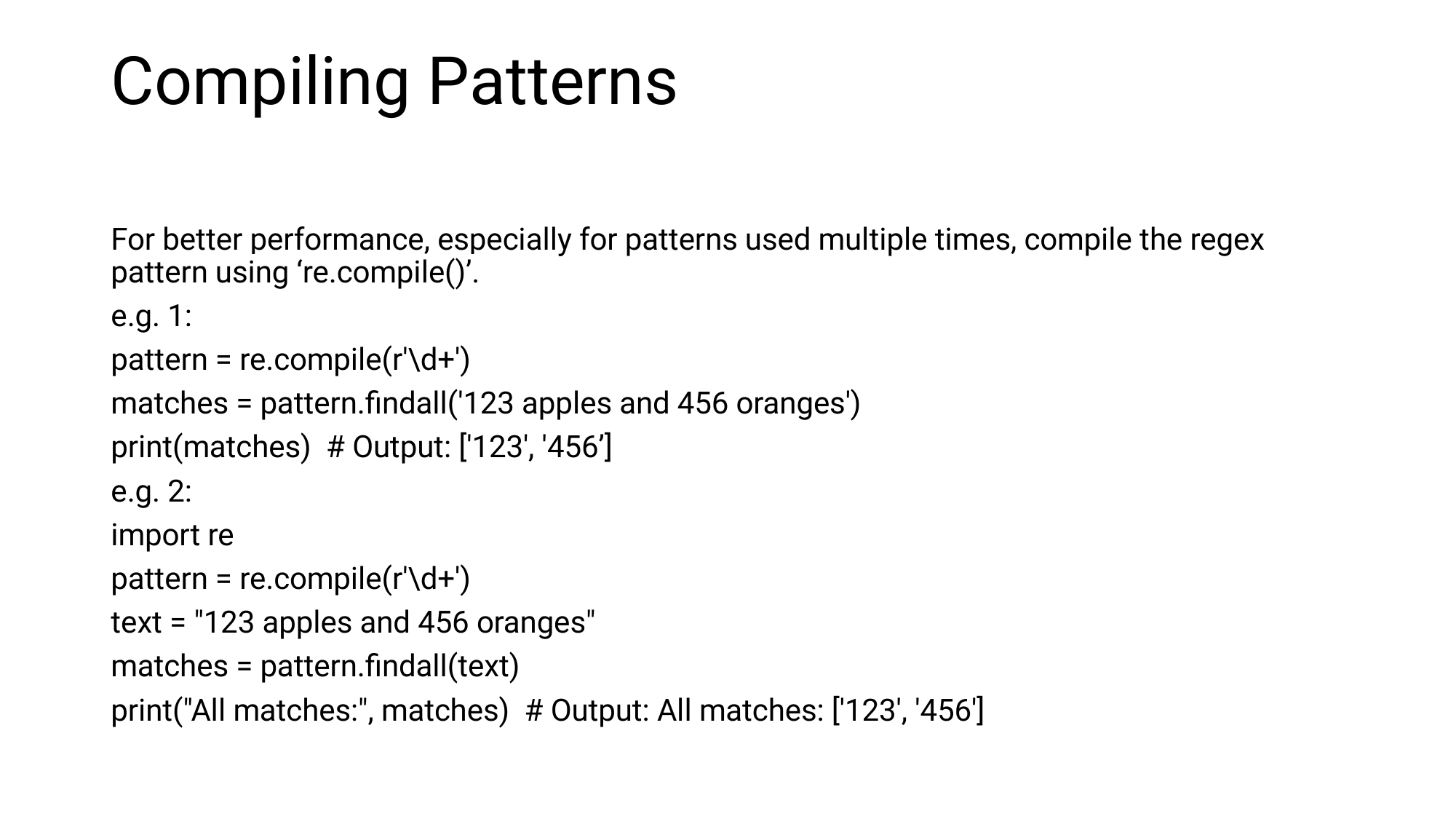

# Compiling Patterns
For better performance, especially for patterns used multiple times, compile the regex pattern using ‘re.compile()’.
e.g. 1:
pattern = re.compile(r'\d+')
matches = pattern.findall('123 apples and 456 oranges')
print(matches)  # Output: ['123', '456’]
e.g. 2:
import re
pattern = re.compile(r'\d+')
text = "123 apples and 456 oranges"
matches = pattern.findall(text)
print("All matches:", matches)  # Output: All matches: ['123', '456']